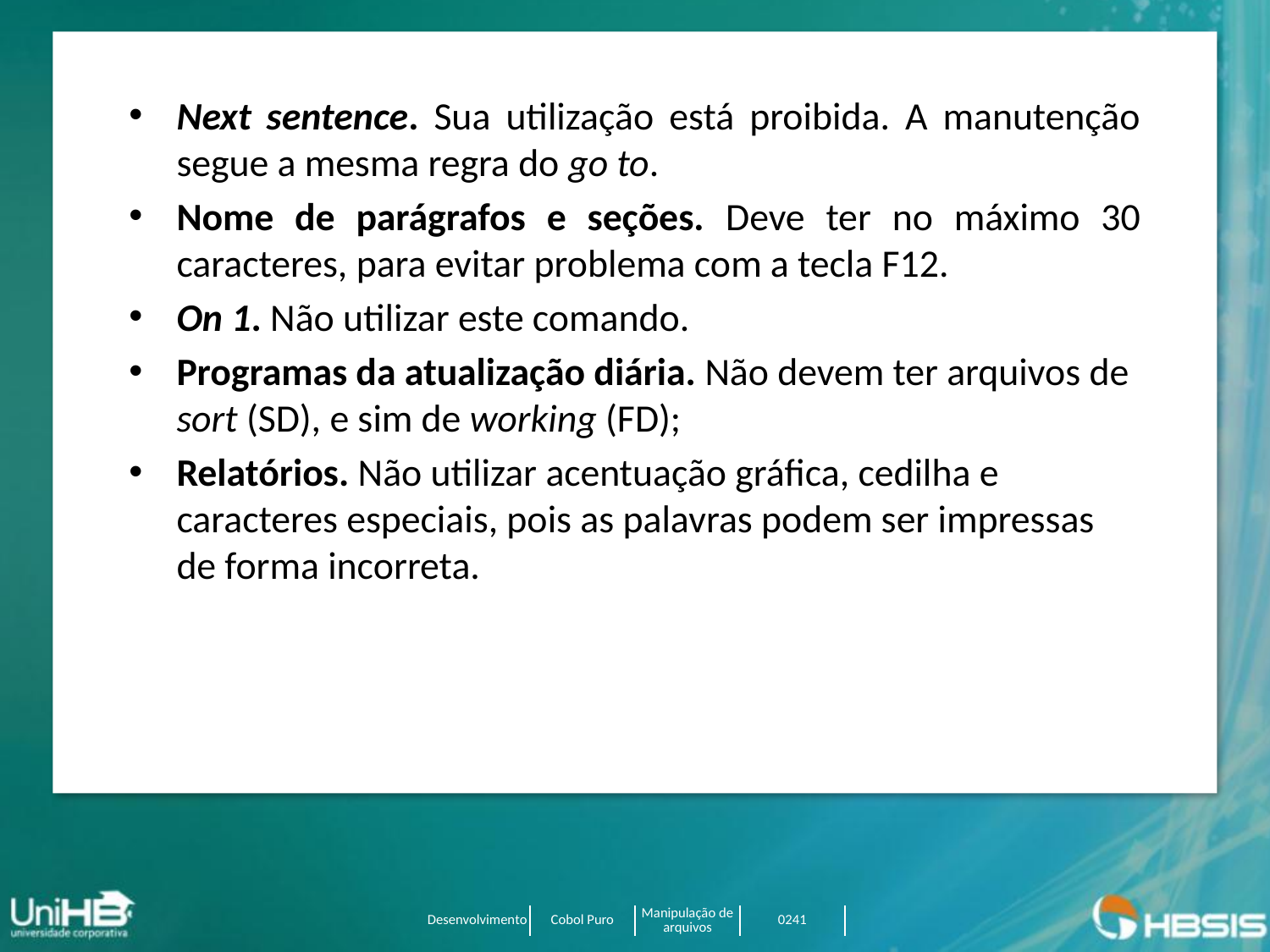

Next sentence. Sua utilização está proibida. A manutenção segue a mesma regra do go to.
Nome de parágrafos e seções. Deve ter no máximo 30 caracteres, para evitar problema com a tecla F12.
On 1. Não utilizar este comando.
Programas da atualização diária. Não devem ter arquivos de sort (SD), e sim de working (FD);
Relatórios. Não utilizar acentuação gráfica, cedilha e caracteres especiais, pois as palavras podem ser impressas de forma incorreta.